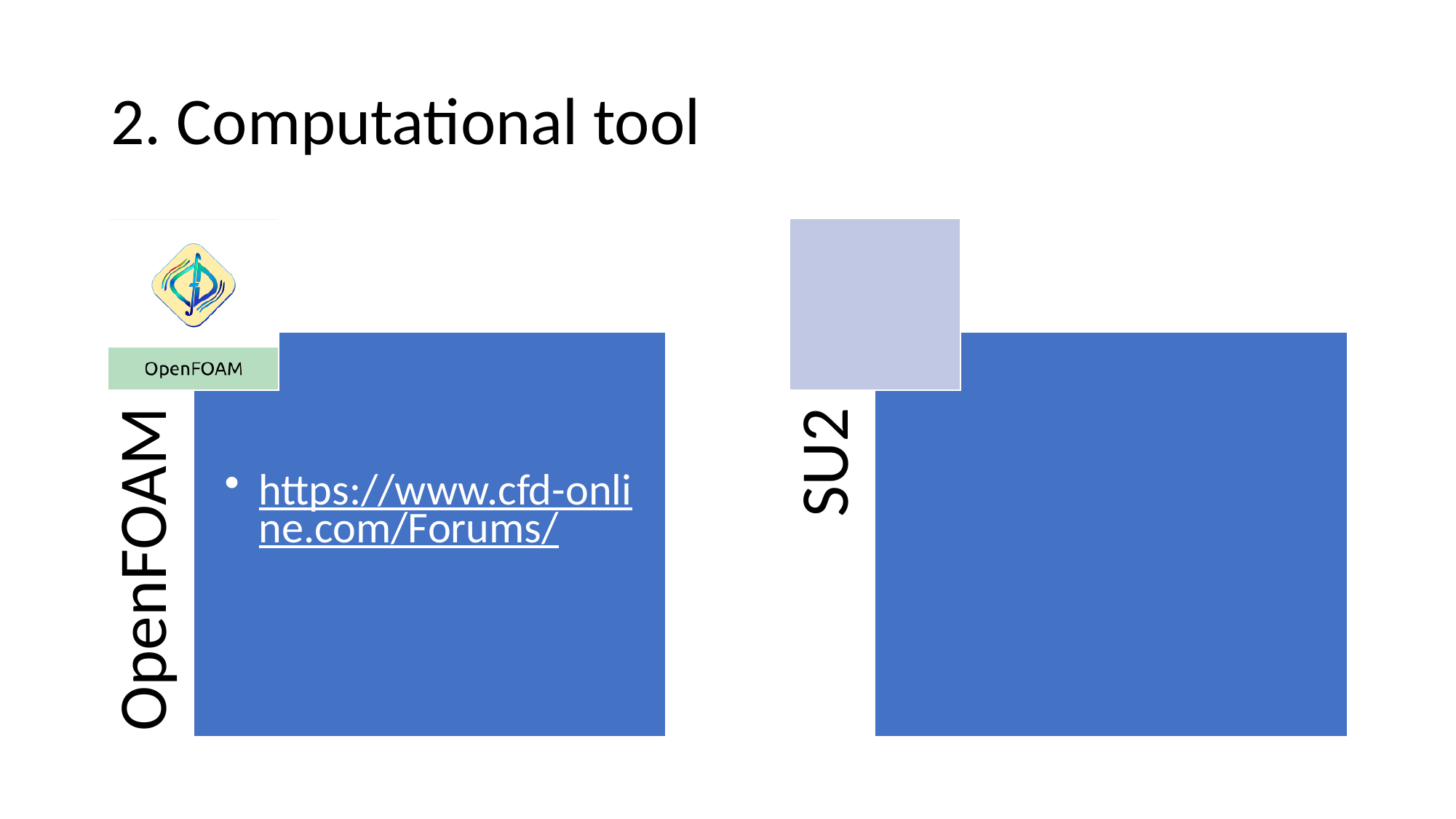

# 2. Computational tool
OpenFOAM

https://www.cfd-online.com/Forums/
SU2